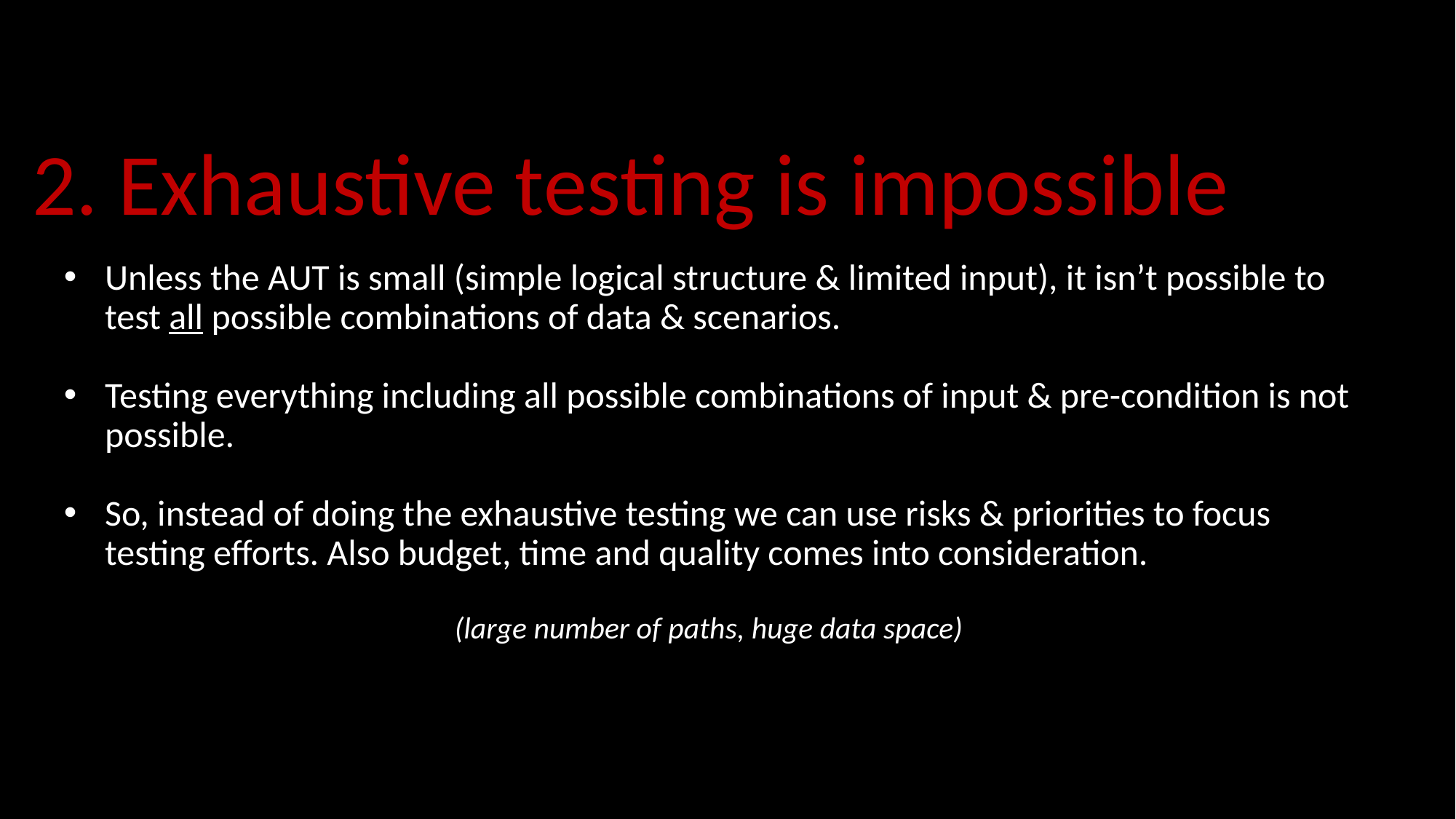

# 2. Exhaustive testing is impossible
Unless the AUT is small (simple logical structure & limited input), it isn’t possible to test all possible combinations of data & scenarios.

Testing everything including all possible combinations of input & pre-condition is not possible.

So, instead of doing the exhaustive testing we can use risks & priorities to focus testing efforts. Also budget, time and quality comes into consideration.

(large number of paths, huge data space)